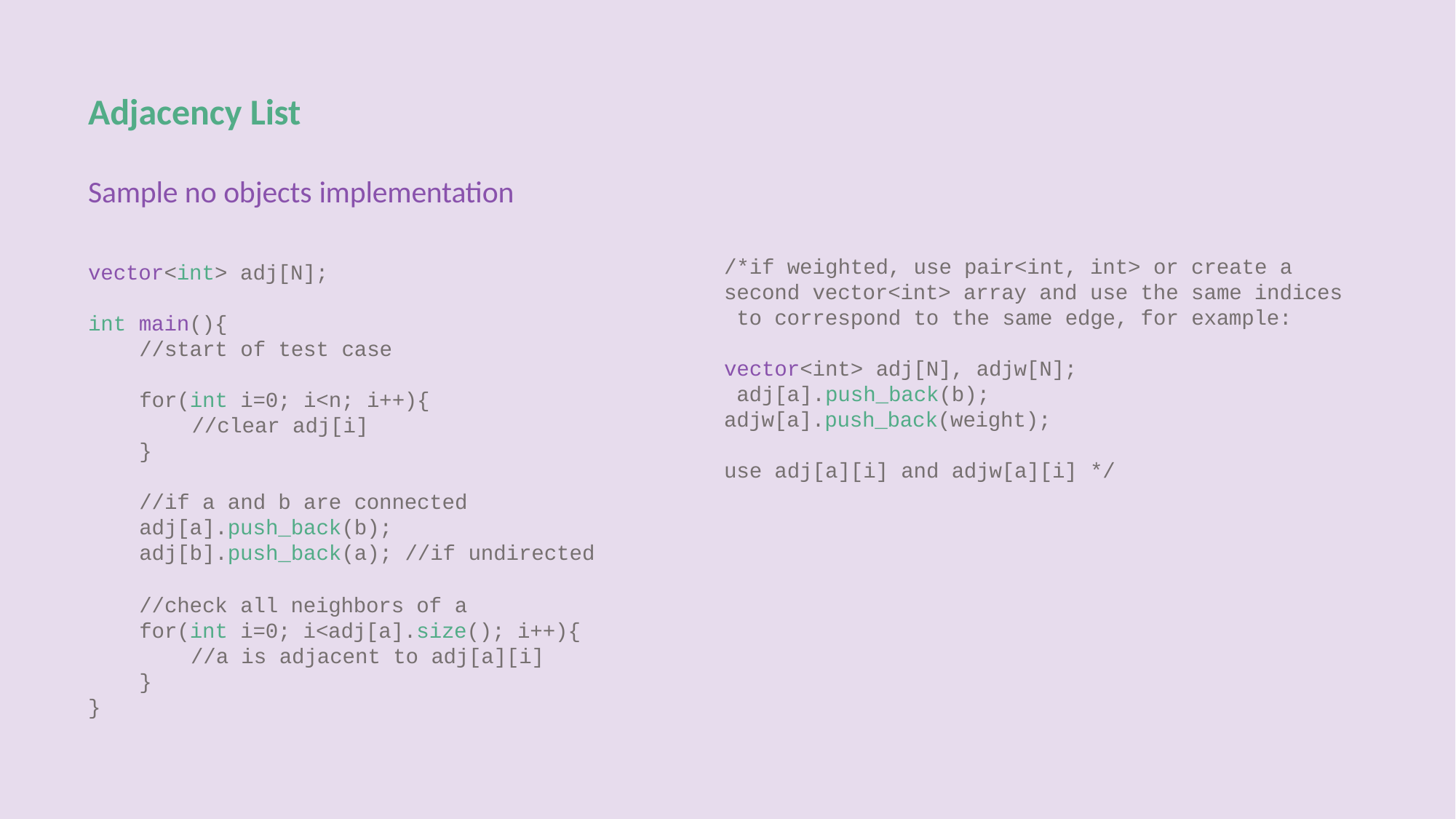

# Adjacency List
Sample no objects implementation
/*if weighted, use pair<int, int> or create a  second vector<int> array and use the same indices  to correspond to the same edge, for example:
vector<int> adj[N];
int main(){
//start of test case
vector<int> adj[N], adjw[N];  adj[a].push_back(b);  adjw[a].push_back(weight);
for(int i=0; i<n; i++){
//clear adj[i]
}
use adj[a][i] and adjw[a][i] */
//if a and b are connected  adj[a].push_back(b);  adj[b].push_back(a); //if undirected

//check all neighbors of a
for(int i=0; i<adj[a].size(); i++){
//a is adjacent to adj[a][i]
}
}